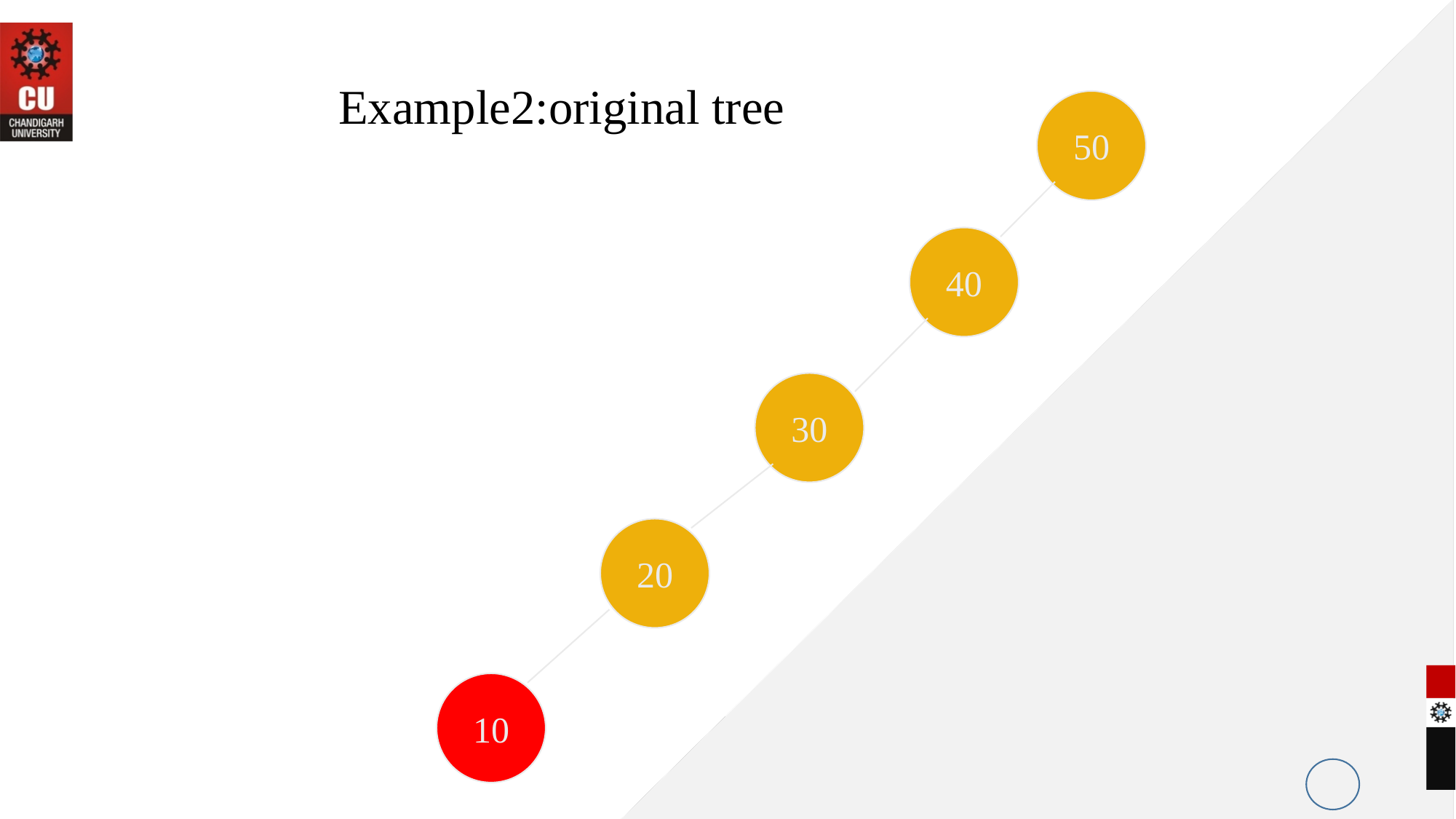

Example2:original tree
50

40

30

20

10